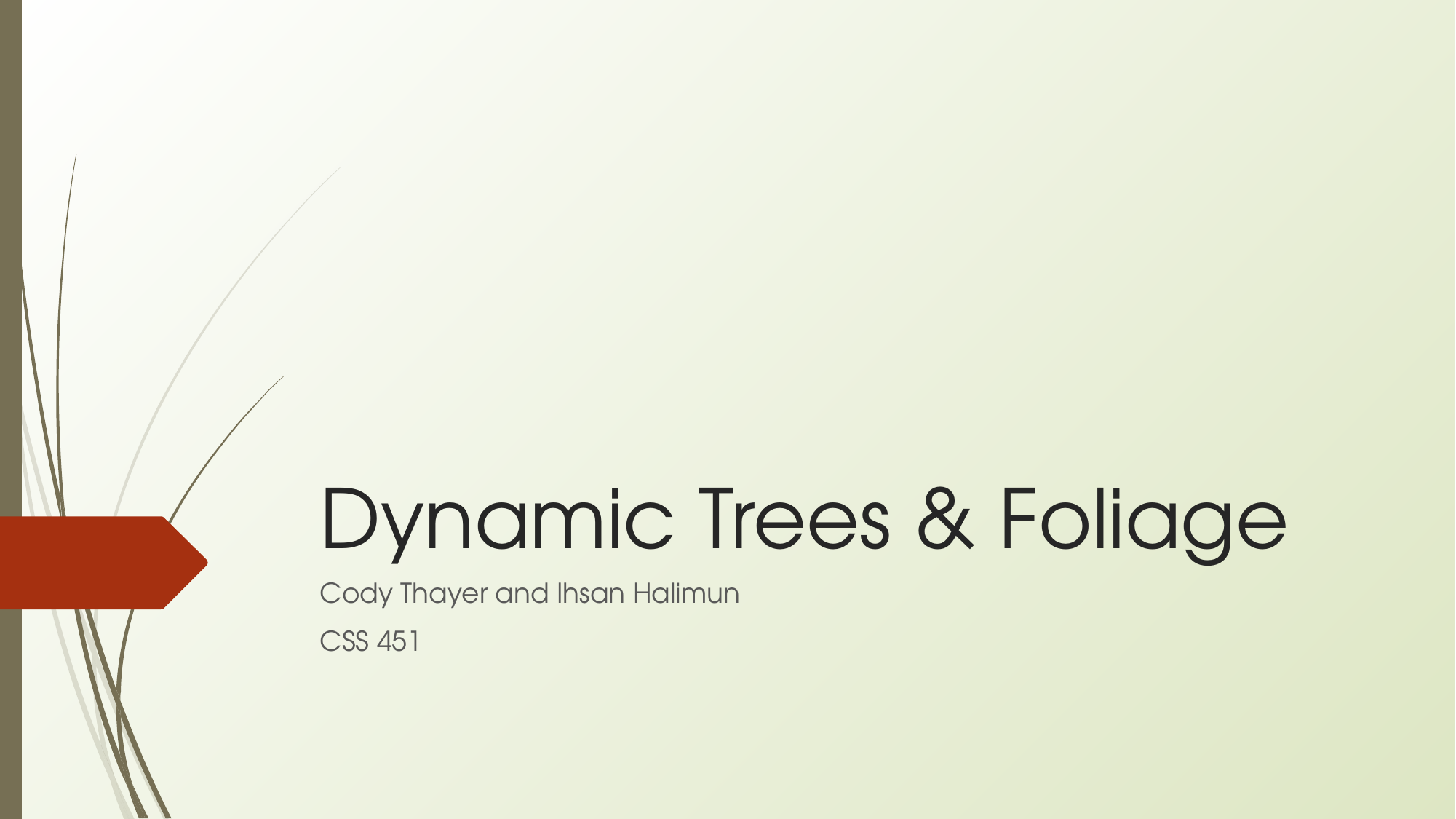

# Dynamic Trees & Foliage
Cody Thayer and Ihsan Halimun
CSS 451